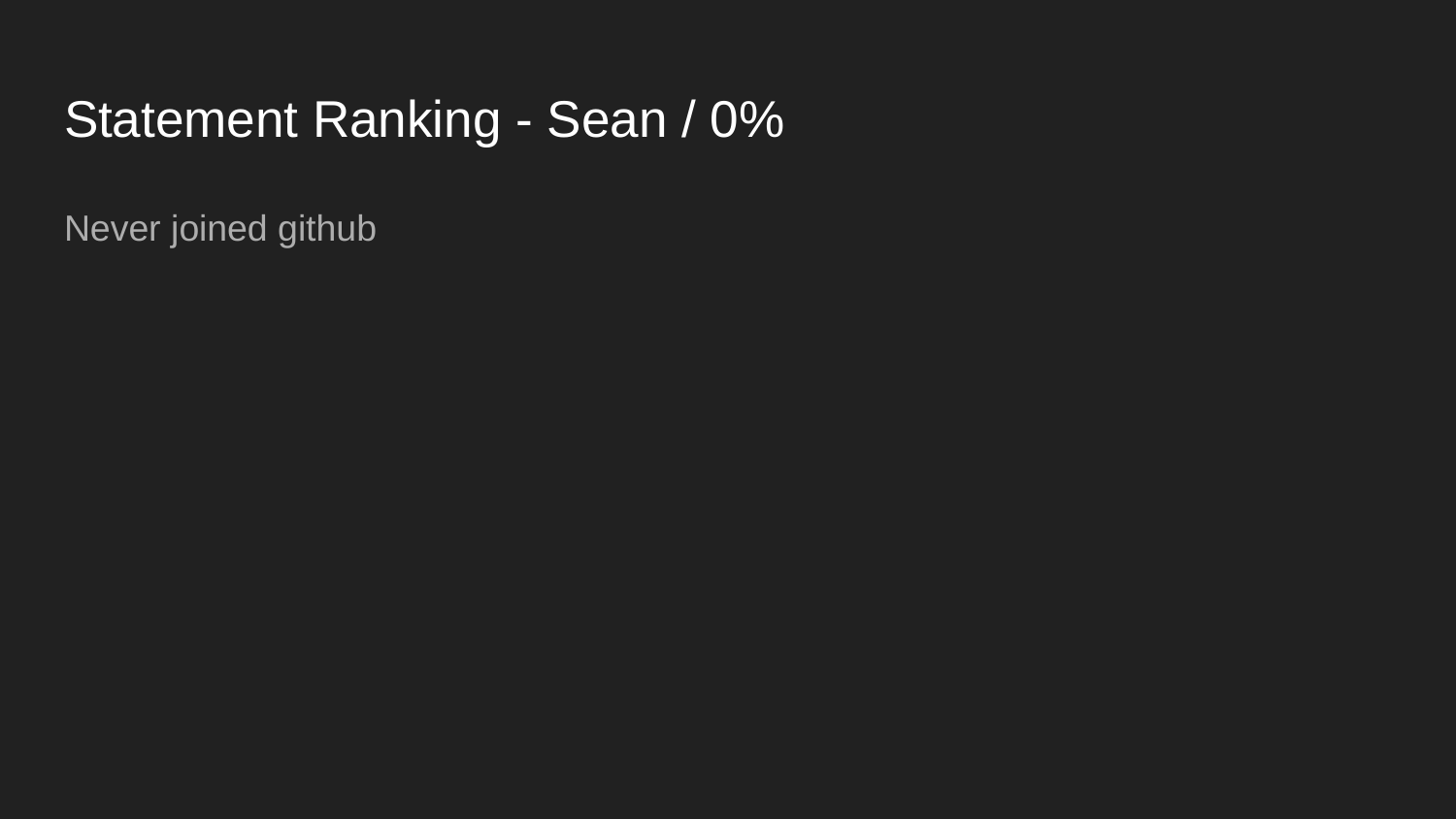

# Statement Ranking - Sean / 0%
Never joined github